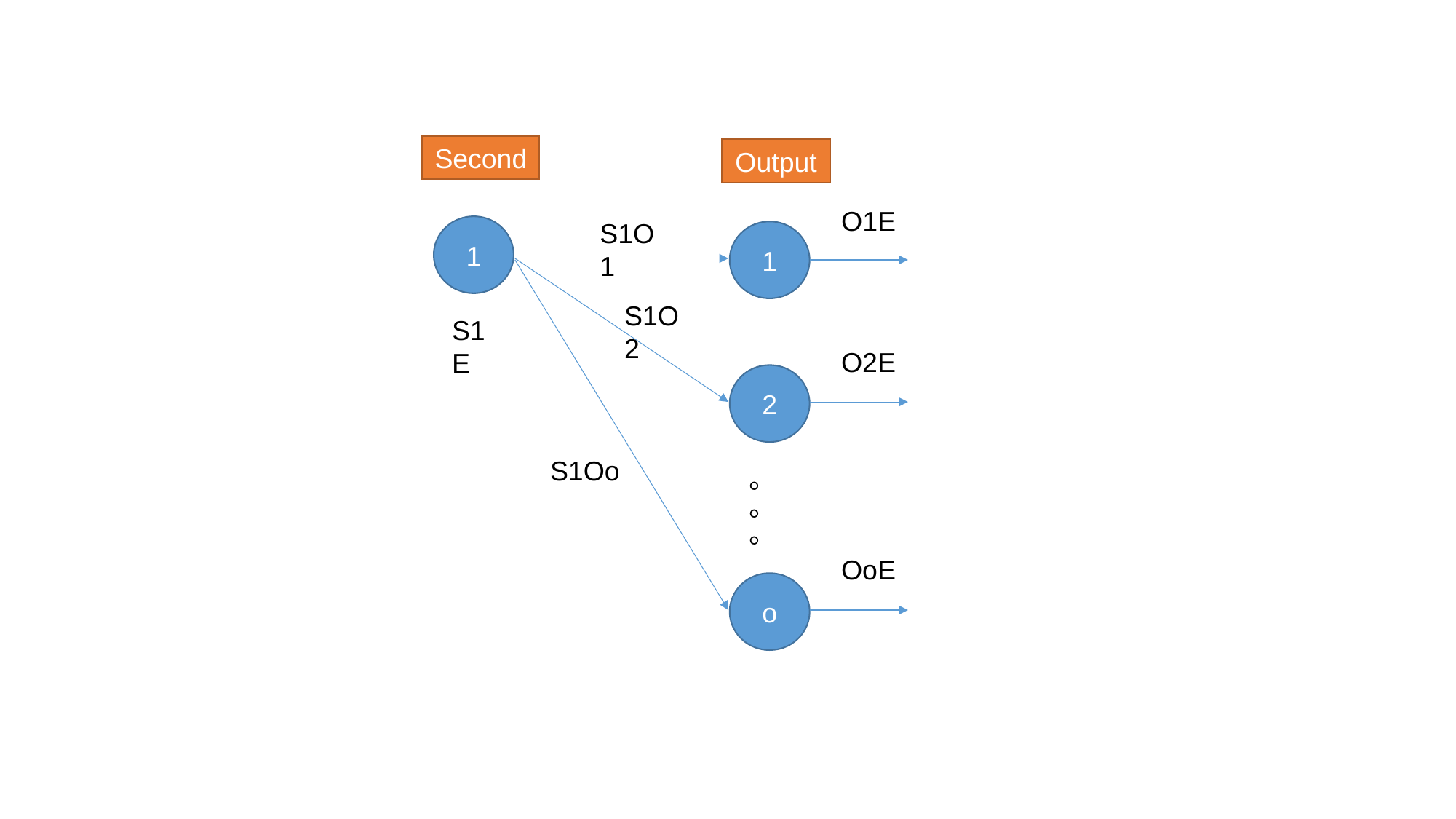

Second
Output
O1E
S1O1
1
1
S1O2
S1E
O2E
2
S1Oo
。。。
OoE
o